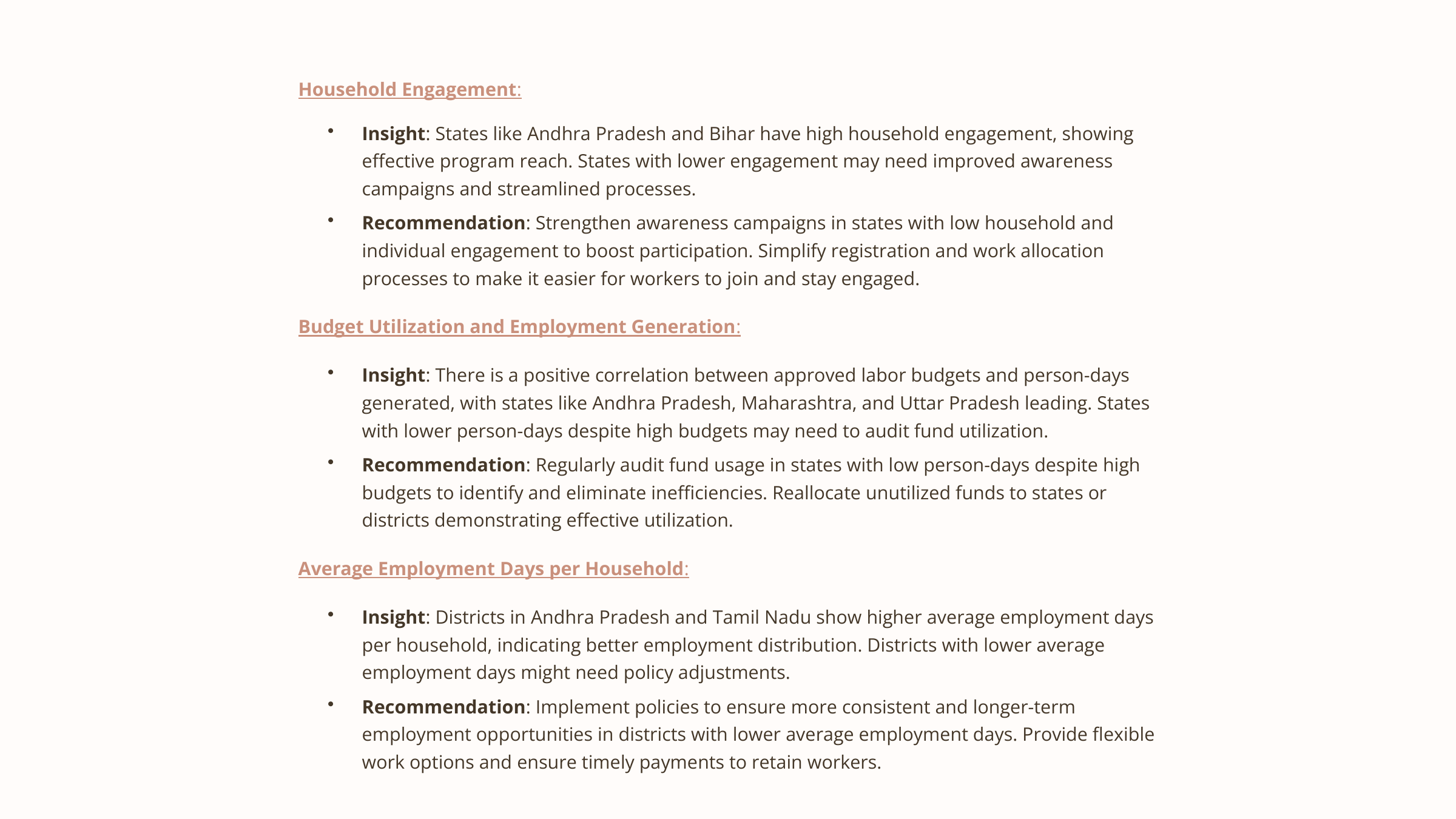

Household Engagement:
Insight: States like Andhra Pradesh and Bihar have high household engagement, showing effective program reach. States with lower engagement may need improved awareness campaigns and streamlined processes.
Recommendation: Strengthen awareness campaigns in states with low household and individual engagement to boost participation. Simplify registration and work allocation processes to make it easier for workers to join and stay engaged.
Budget Utilization and Employment Generation:
Insight: There is a positive correlation between approved labor budgets and person-days generated, with states like Andhra Pradesh, Maharashtra, and Uttar Pradesh leading. States with lower person-days despite high budgets may need to audit fund utilization.
Recommendation: Regularly audit fund usage in states with low person-days despite high budgets to identify and eliminate inefficiencies. Reallocate unutilized funds to states or districts demonstrating effective utilization.
Average Employment Days per Household:
Insight: Districts in Andhra Pradesh and Tamil Nadu show higher average employment days per household, indicating better employment distribution. Districts with lower average employment days might need policy adjustments.
Recommendation: Implement policies to ensure more consistent and longer-term employment opportunities in districts with lower average employment days. Provide flexible work options and ensure timely payments to retain workers.